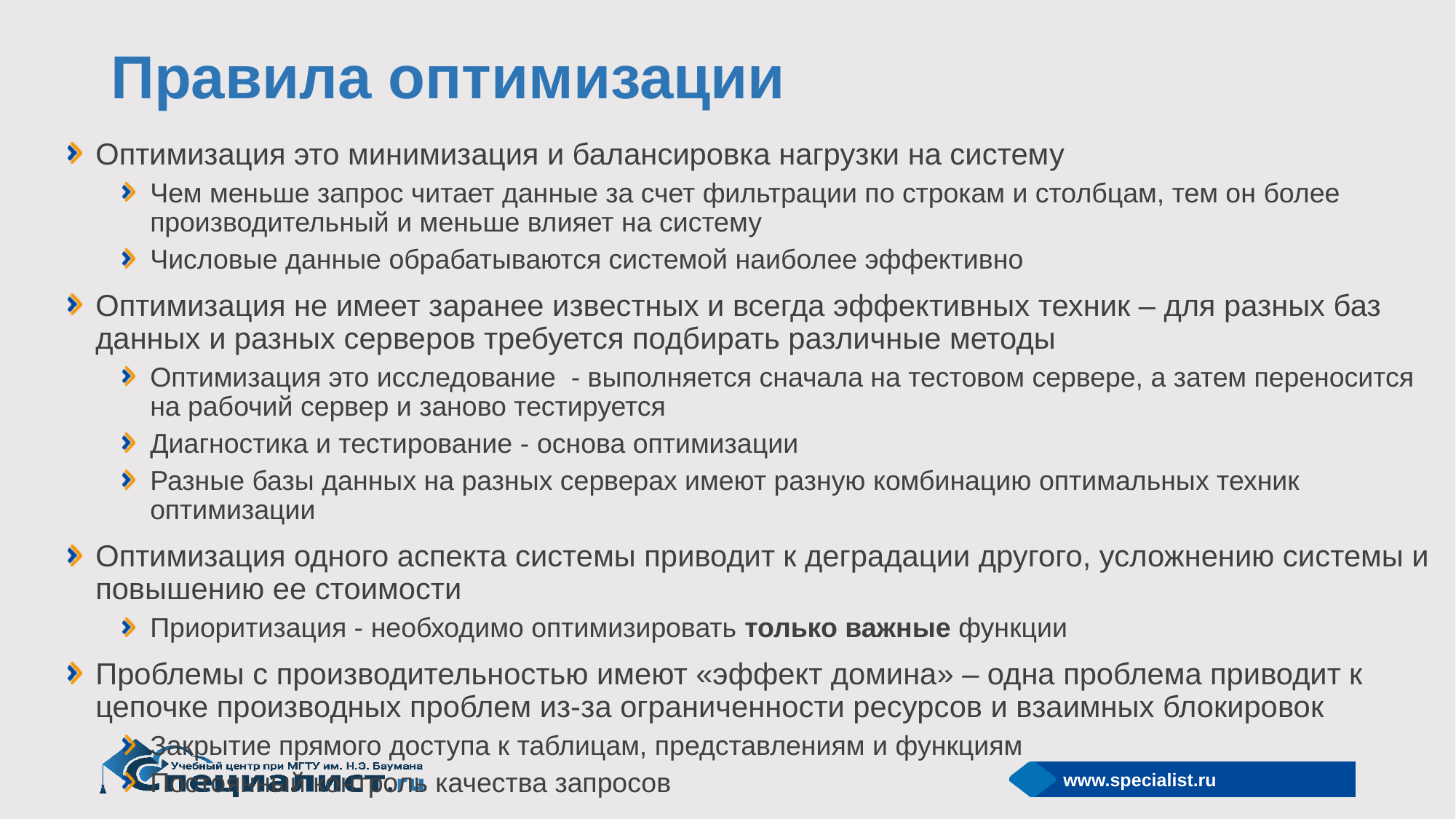

# Правила оптимизации
Оптимизация это минимизация и балансировка нагрузки на систему
Чем меньше запрос читает данные за счет фильтрации по строкам и столбцам, тем он более производительный и меньше влияет на систему
Числовые данные обрабатываются системой наиболее эффективно
Оптимизация не имеет заранее известных и всегда эффективных техник – для разных баз данных и разных серверов требуется подбирать различные методы
Оптимизация это исследование  - выполняется сначала на тестовом сервере, а затем переносится на рабочий сервер и заново тестируется
Диагностика и тестирование - основа оптимизации
Разные базы данных на разных серверах имеют разную комбинацию оптимальных техник оптимизации
Оптимизация одного аспекта системы приводит к деградации другого, усложнению системы и повышению ее стоимости
Приоритизация - необходимо оптимизировать только важные функции
Проблемы с производительностью имеют «эффект домина» – одна проблема приводит к цепочке производных проблем из-за ограниченности ресурсов и взаимных блокировок
Закрытие прямого доступа к таблицам, представлениям и функциям
Постоянный контроль качества запросов